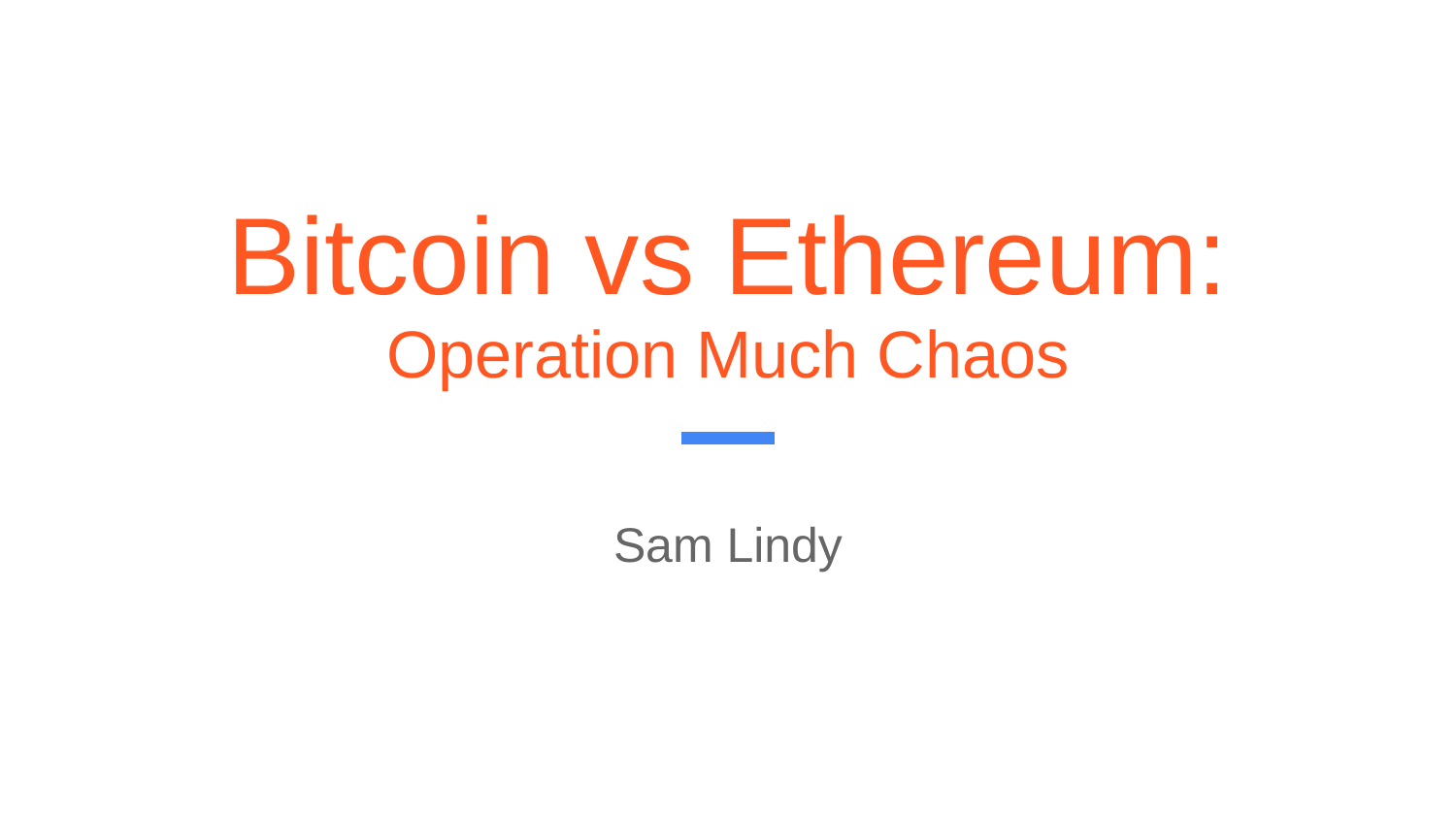

# Bitcoin vs Ethereum:
Operation Much Chaos
Sam Lindy